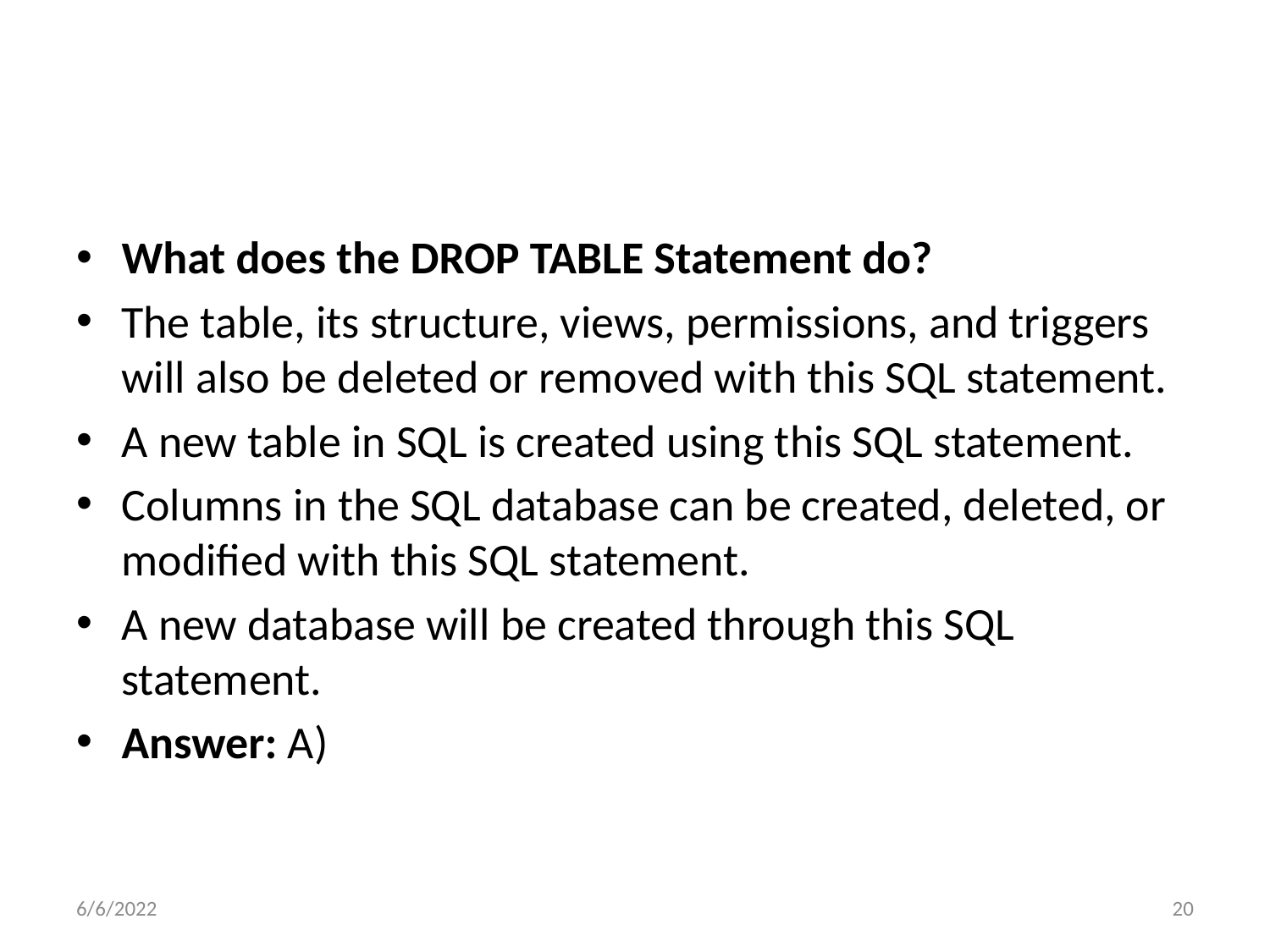

#
What does the DROP TABLE Statement do?
The table, its structure, views, permissions, and triggers will also be deleted or removed with this SQL statement.
A new table in SQL is created using this SQL statement.
Columns in the SQL database can be created, deleted, or modified with this SQL statement.
A new database will be created through this SQL statement.
Answer: A)

6/6/2022

20